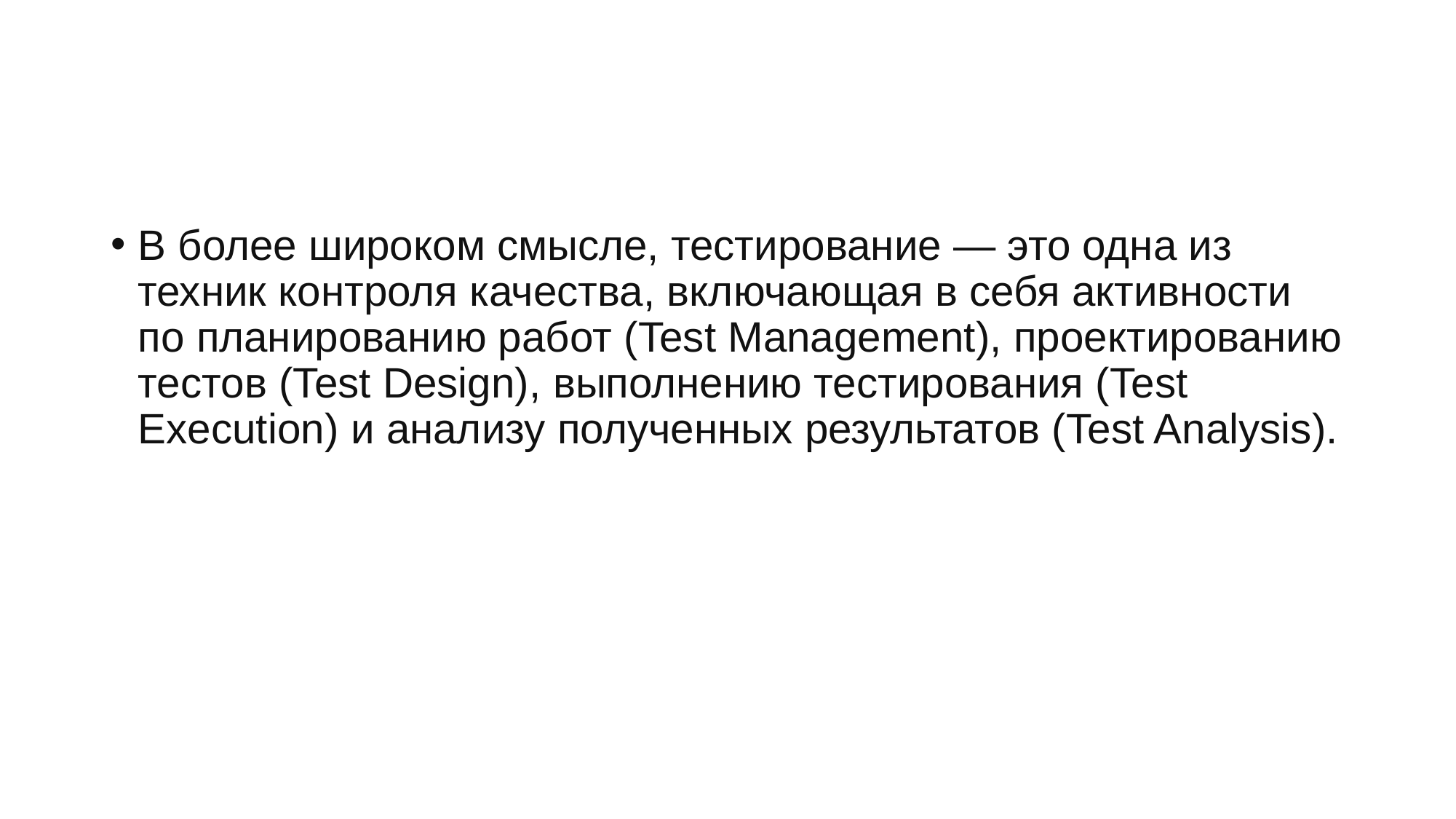

#
В более широком смысле, тестирование — это одна из техник контроля качества, включающая в себя активности по планированию работ (Test Management), проектированию тестов (Test Design), выполнению тестирования (Test Execution) и анализу полученных результатов (Test Analysis).